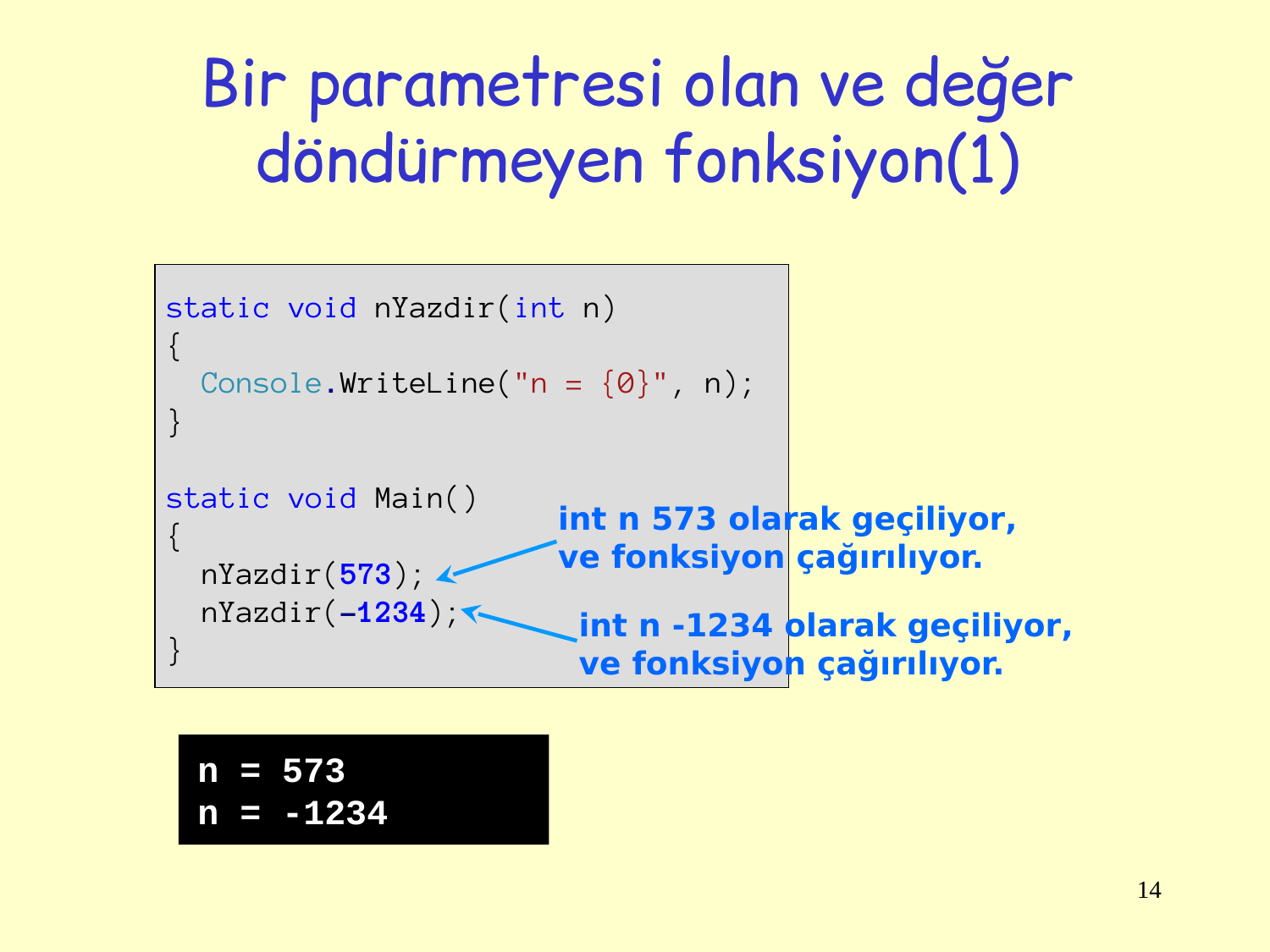

# Bir parametresi olan ve değer döndürmeyen fonksiyon(1)
static void nYazdir(int n)
{
  Console.WriteLine("n = {0}", n);
}

static void Main()
{
  nYazdir(573);
  nYazdir(-1234);
}
int n 573 olarak geçiliyor,
ve fonksiyon çağırılıyor.

int n -1234 olarak geçiliyor,
ve fonksiyon çağırılıyor.

n = 573
n = -1234
14